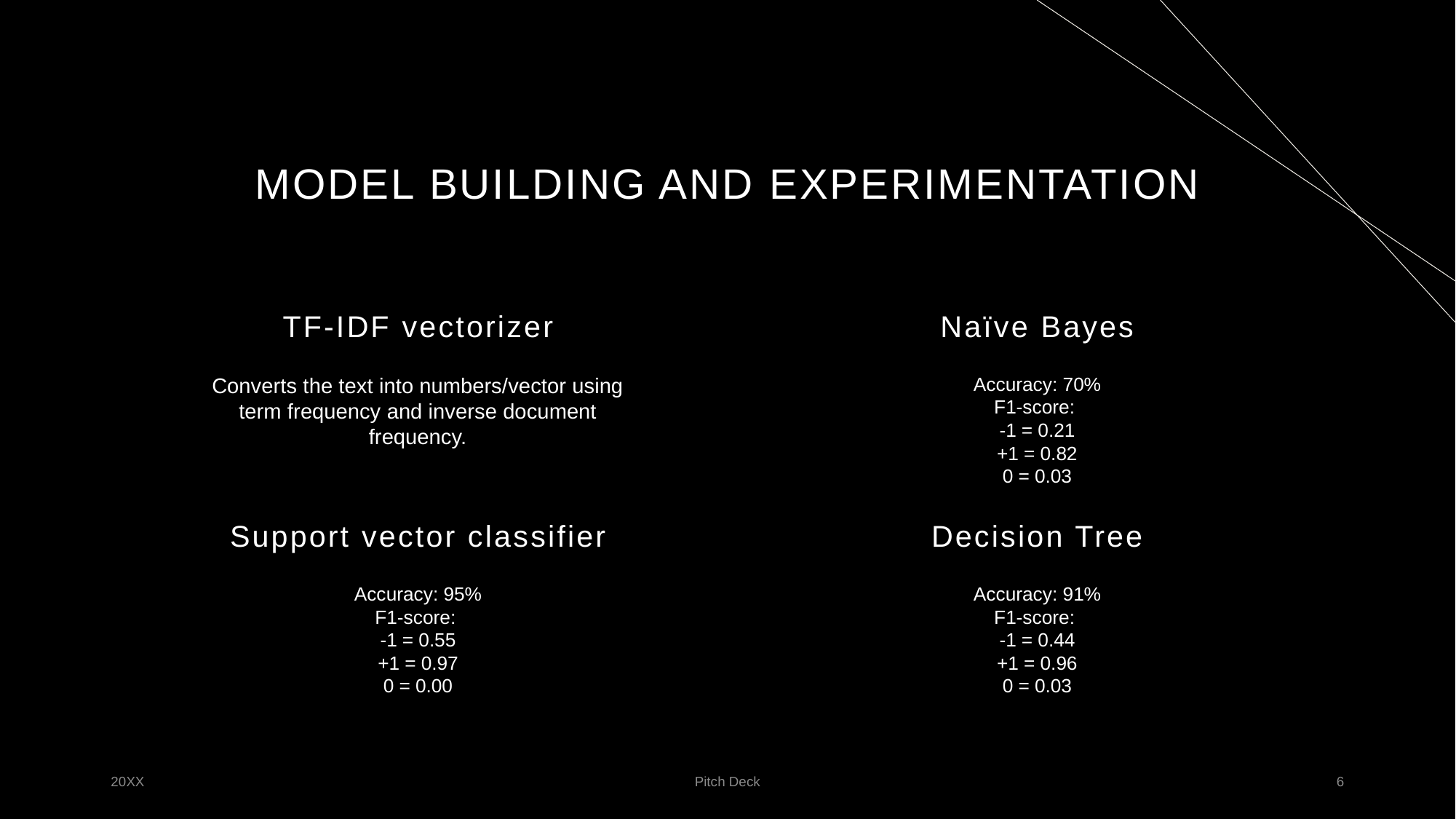

# Model building and experimentation
TF-IDF vectorizer
Naïve Bayes
Converts the text into numbers/vector using term frequency and inverse document frequency.
Accuracy: 70%
F1-score:
-1 = 0.21
+1 = 0.82
0 = 0.03
Support vector classifier
Decision Tree
Accuracy: 95%
F1-score:
-1 = 0.55
+1 = 0.97
0 = 0.00
Accuracy: 91%
F1-score:
-1 = 0.44
+1 = 0.96
0 = 0.03

20XX
Pitch Deck
6